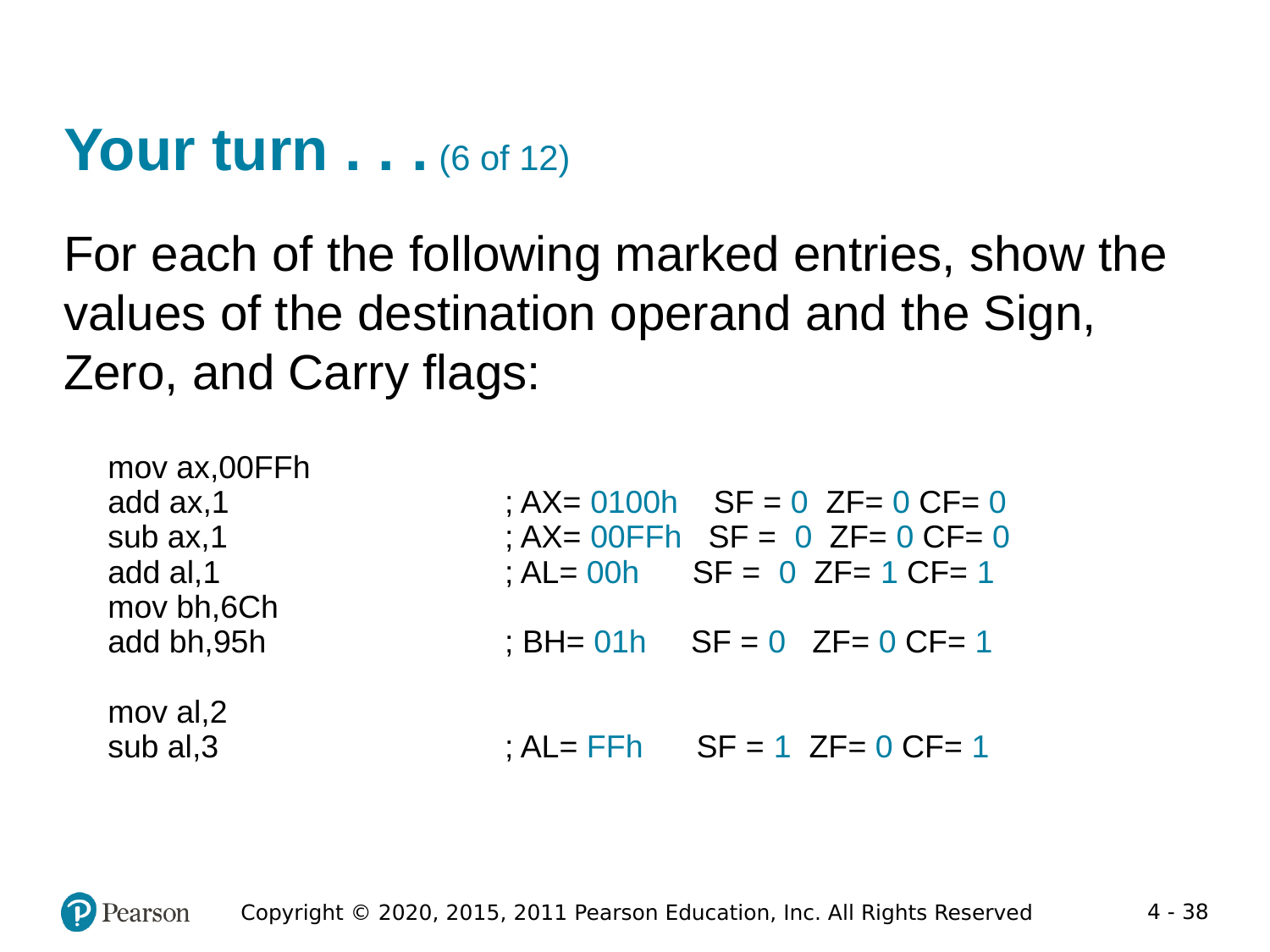

# Your turn . . . (6 of 12)
For each of the following marked entries, show the values of the destination operand and the Sign, Zero, and Carry flags:

mov ax,00FFh
add ax,1	; AX= 0100h    SF = 0  ZF= 0 CF= 0
sub ax,1	; AX= 00FFh   SF =  0  ZF= 0 CF= 0
add al,1	; AL= 00h      SF =  0  ZF= 1 CF= 1
mov bh,6Ch
add bh,95h	; BH= 01h     SF = 0   ZF= 0 CF= 1

mov al,2
sub al,3	; AL= FFh      SF = 1  ZF= 0 CF= 1